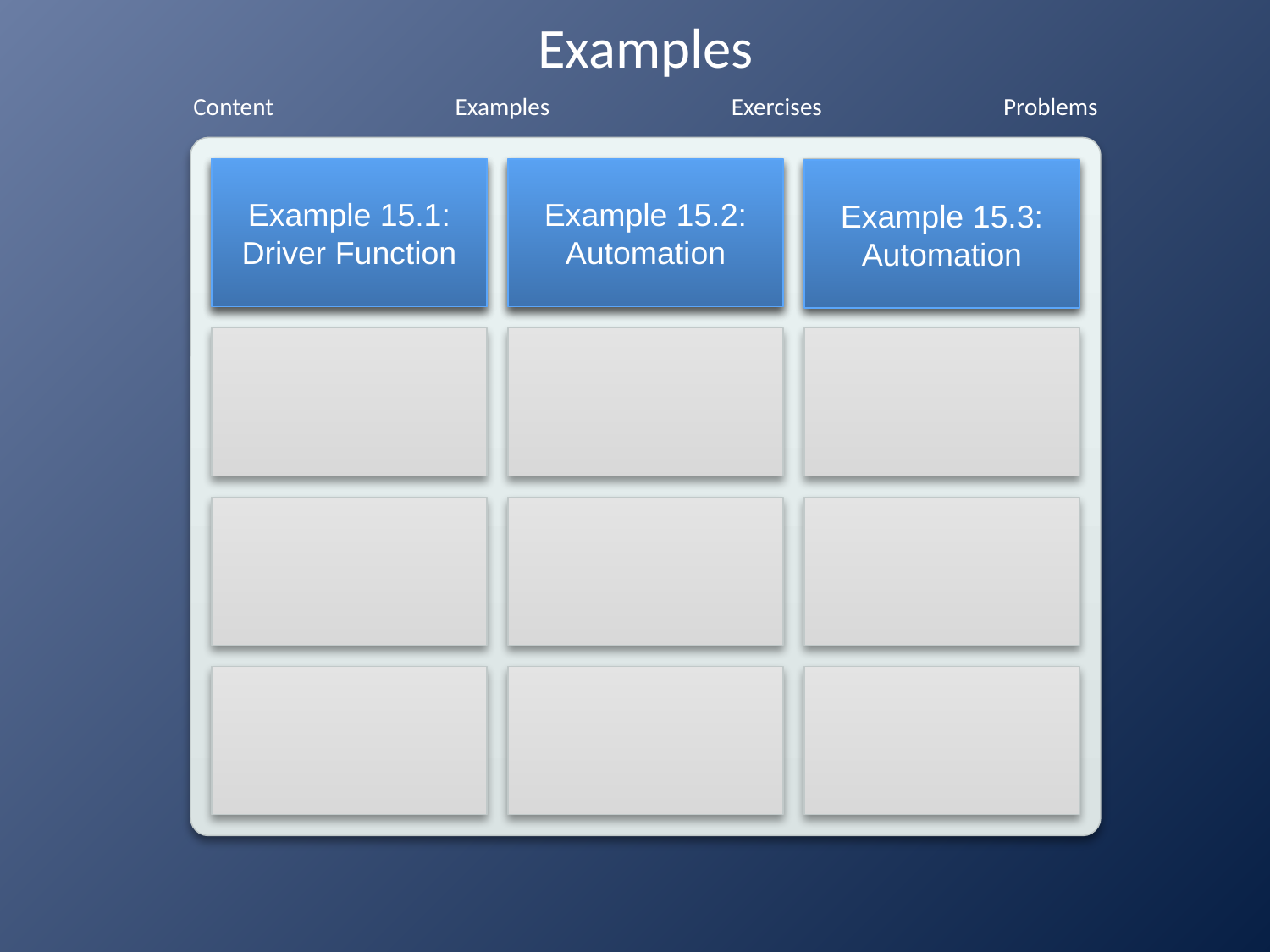

# Examples
Example 15.1:
Driver Function
Example 15.2:
Automation
Example 15.3:
Automation